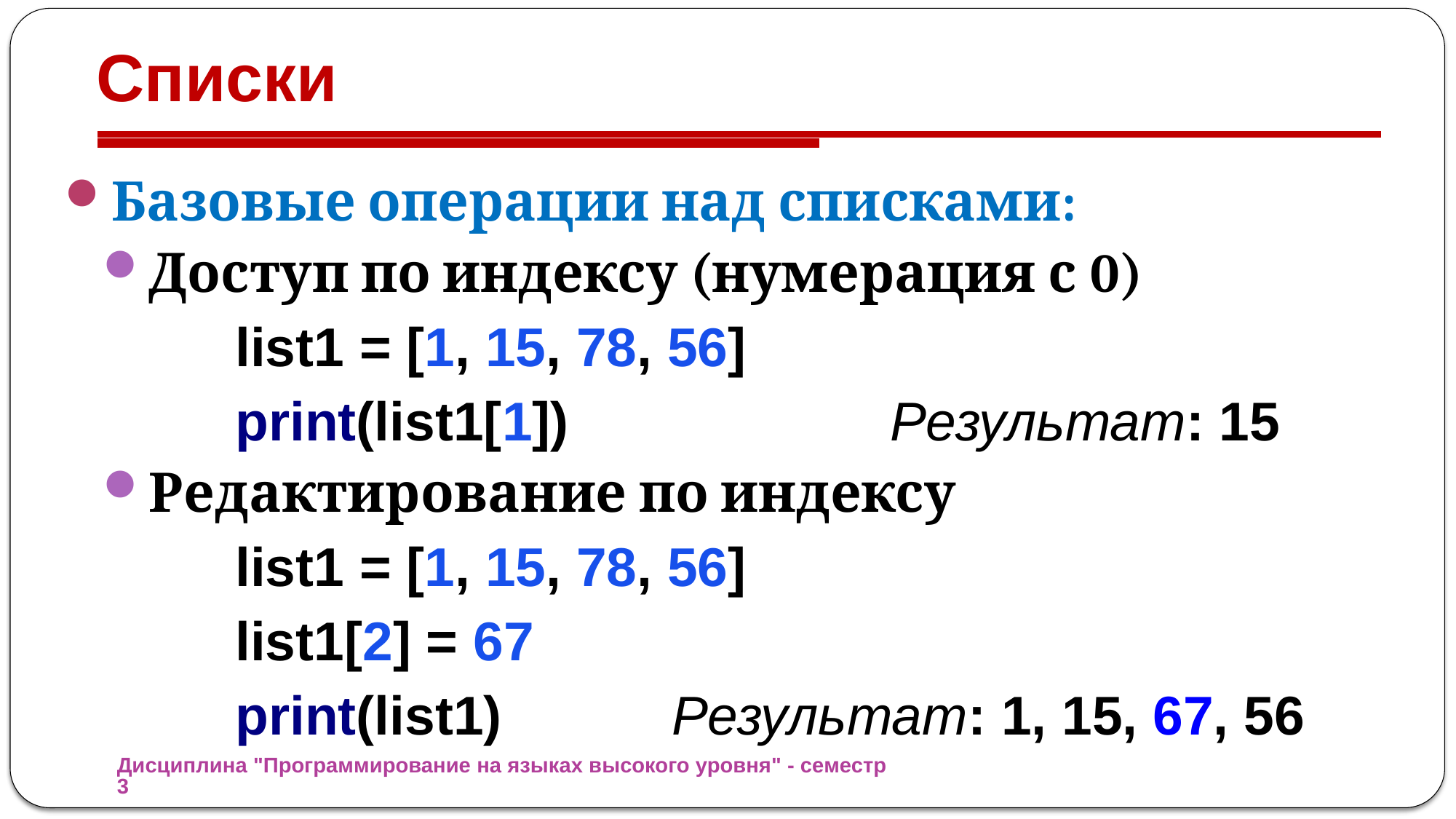

# Списки
Базовые операции над списками:
Доступ по индексу (нумерация с 0)
list1 = [1, 15, 78, 56]
print(list1[1])			Результат: 15
Редактирование по индексу
list1 = [1, 15, 78, 56]
list1[2] = 67
print(list1)		Результат: 1, 15, 67, 56

Дисциплина "Программирование на языках высокого уровня" - семестр 3